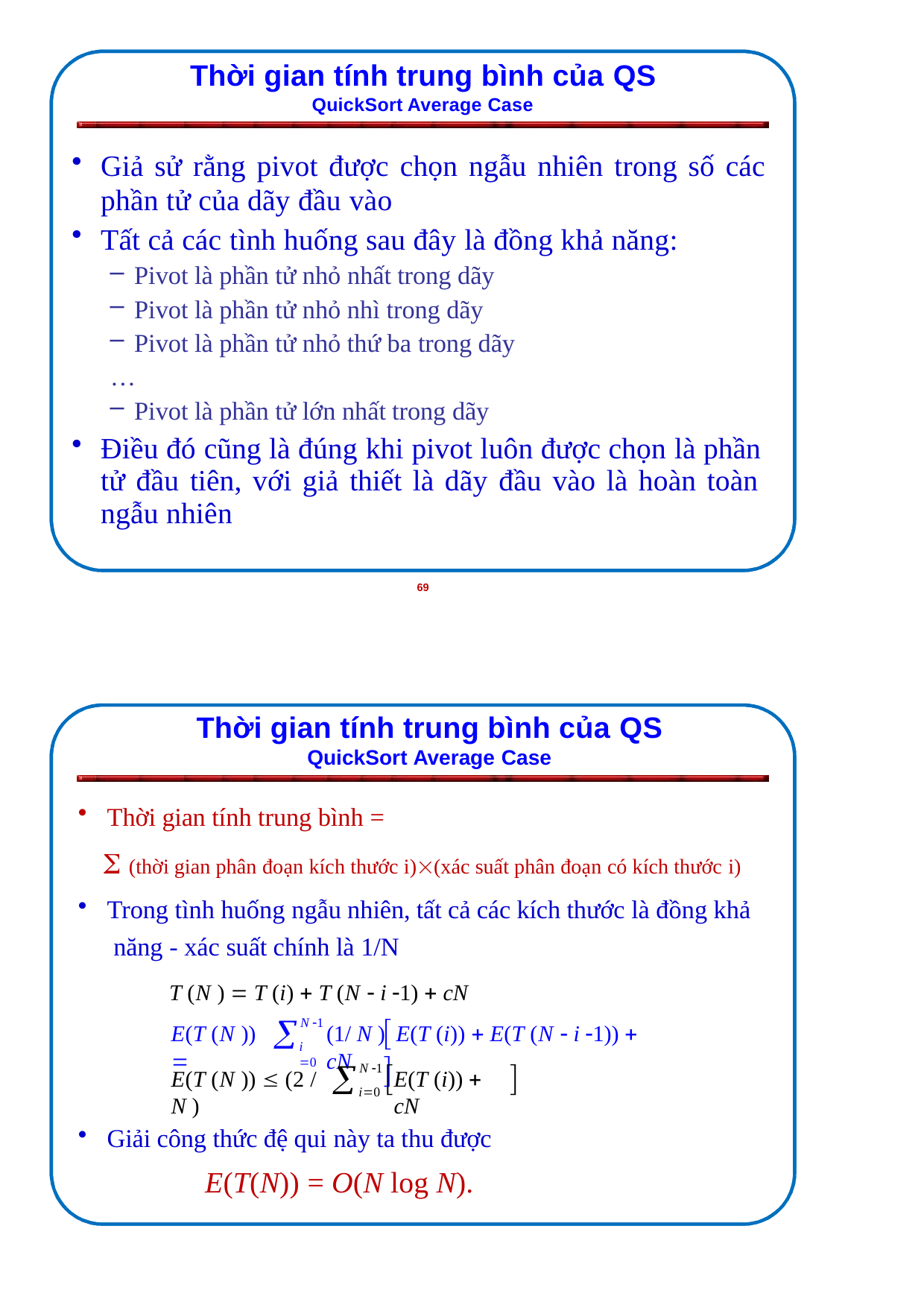

Thời gian tính trung bình của QS
QuickSort Average Case

Giả sử rằng pivot được chọn ngẫu nhiên trong số các
phần tử của dãy đầu vào
Tất cả các tình huống sau đây là đồng khả năng:
Pivot là phần tử nhỏ nhất trong dãy
Pivot là phần tử nhỏ nhì trong dãy
Pivot là phần tử nhỏ thứ ba trong dãy
…
Pivot là phần tử lớn nhất trong dãy
Điều đó cũng là đúng khi pivot luôn được chọn là phần  tử đầu tiên, với giả thiết là dãy đầu vào là hoàn toàn  ngẫu nhiên

69

Thời gian tính trung bình của QS
QuickSort Average Case
Thời gian tính trung bình =
Σ (thời gian phân đoạn kích thước i)×(xác suất phân đoạn có kích thước i)
Trong tình huống ngẫu nhiên, tất cả các kích thước là đồng khả  năng - xác suất chính là 1/N
T (N ) = T (i) + T (N − i −1) + cN
[	]
∑
N −1
E(T (N )) =
(1/ N ) E(T (i)) + E(T (N − i −1)) + cN
i =0
N −1
i=0
[
]
∑
E(T (N )) ≤ (2 / N )
E(T (i)) + cN
Giải công thức đệ qui này ta thu được
E(T(N)) = O(N log N).